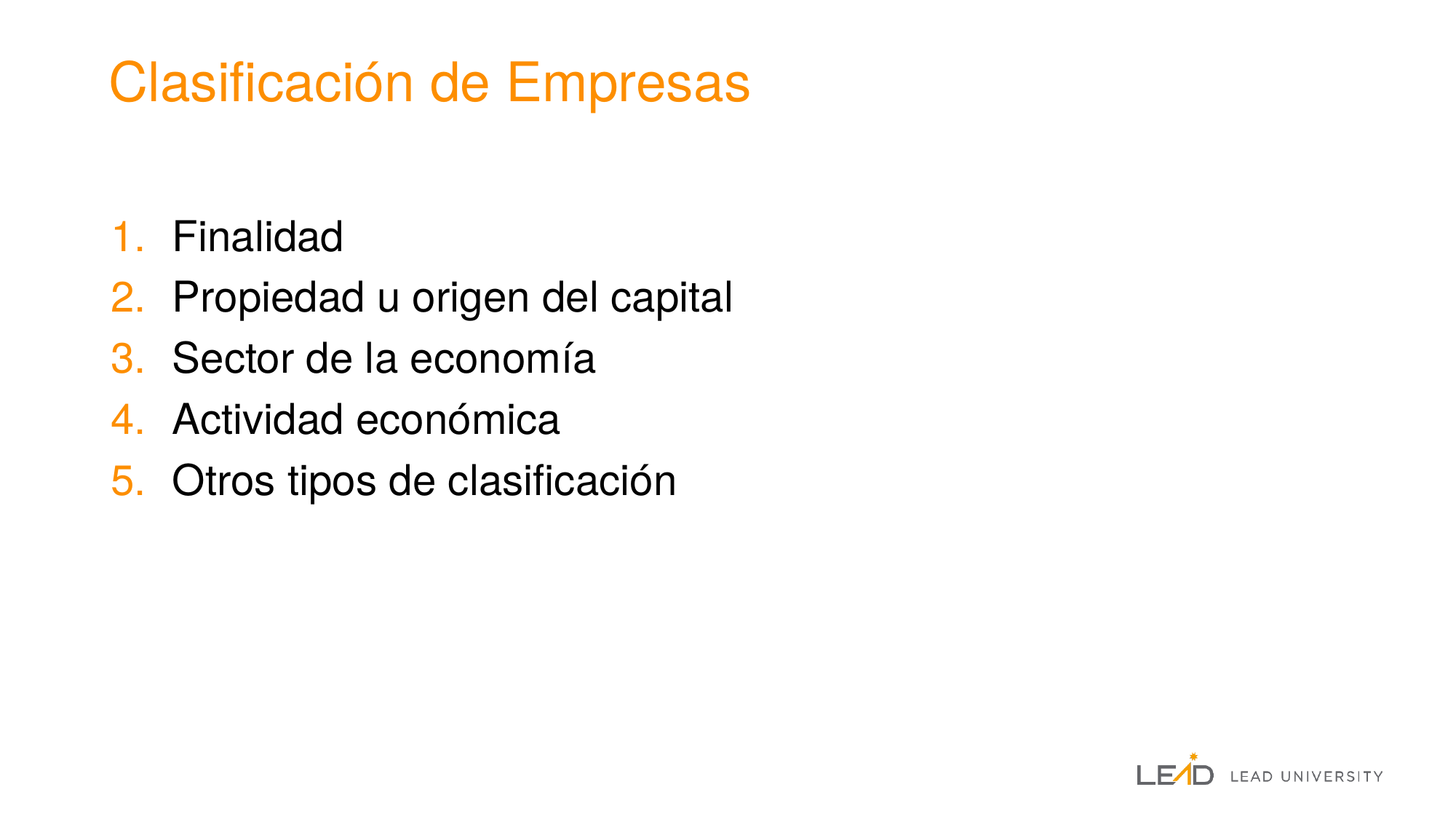

# Clasificación de Empresas

Finalidad
Propiedad u origen del capital
Sector de la economía
Actividad económica
Otros tipos de clasificación